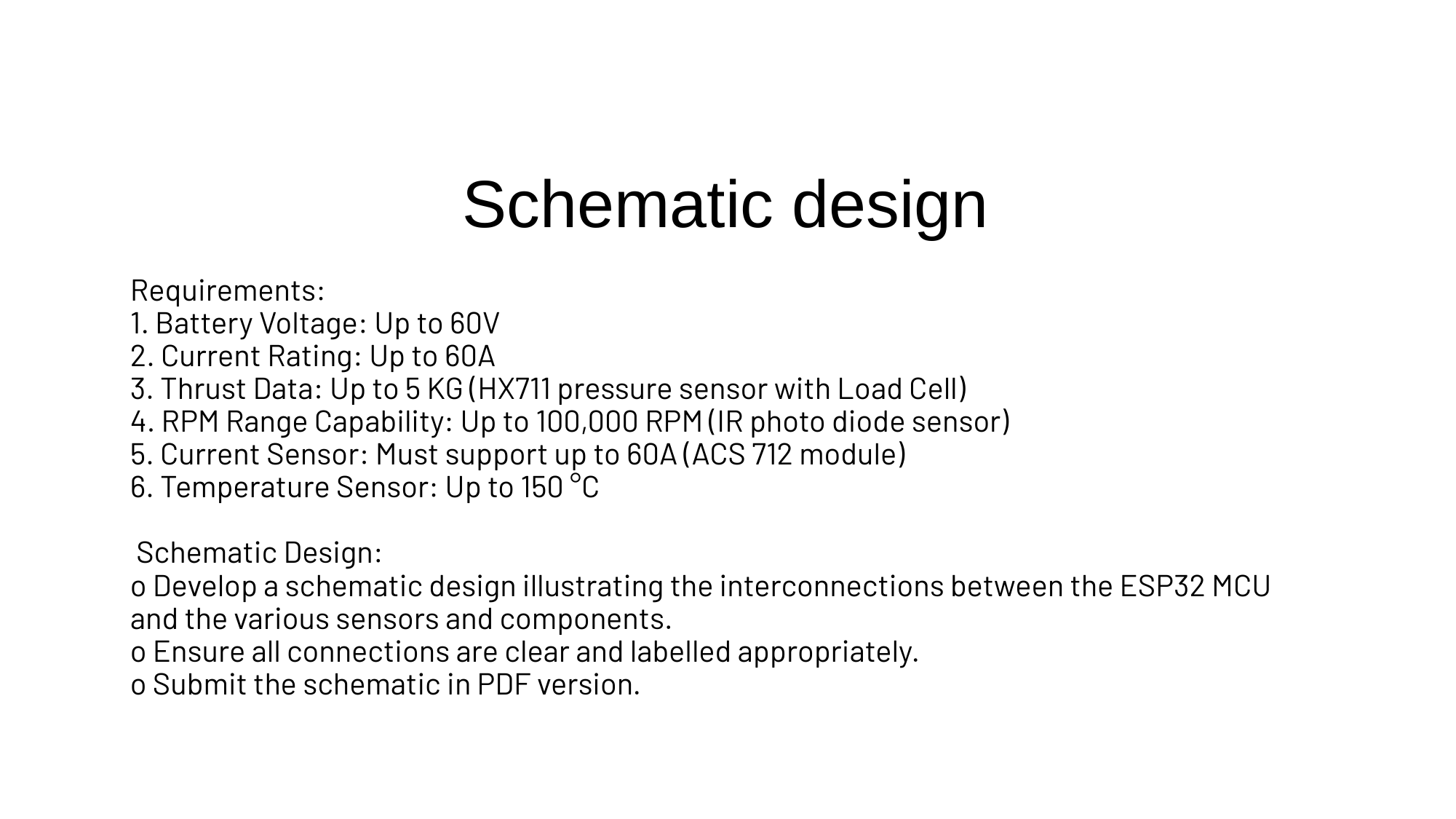

# Schematic design Requirements: 1. Battery Voltage: Up to 60V 2. Current Rating: Up to 60A 3. Thrust Data: Up to 5 KG (HX711 pressure sensor with Load Cell) 4. RPM Range Capability: Up to 100,000 RPM (IR photo diode sensor) 5. Current Sensor: Must support up to 60A (ACS 712 module) 6. Temperature Sensor: Up to 150 °C Schematic Design: o Develop a schematic design illustrating the interconnections between the ESP32 MCU and the various sensors and components. o Ensure all connections are clear and labelled appropriately. o Submit the schematic in PDF version.